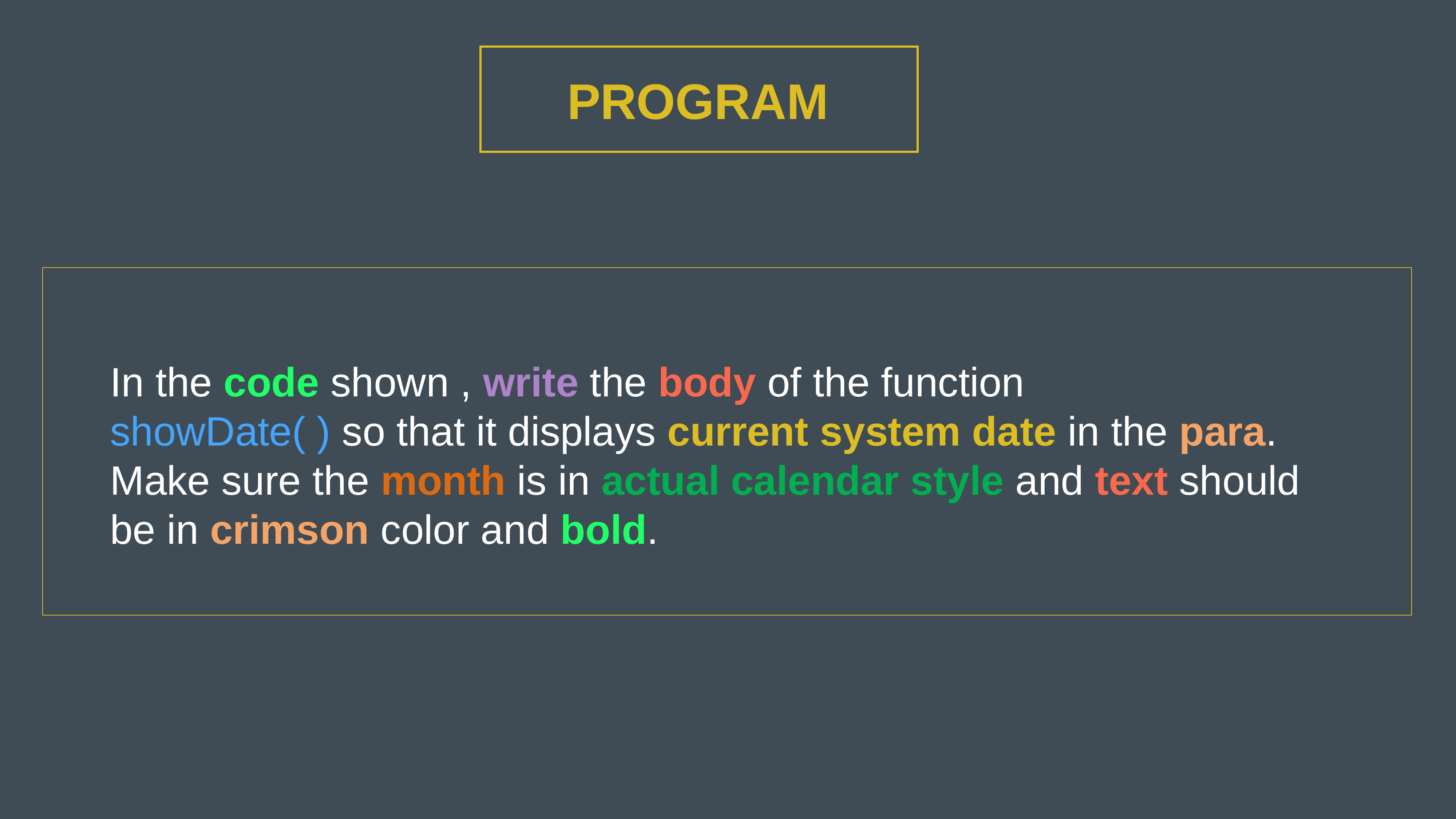

PROGRAM

In the code shown , write the body of the function
showDate( ) so that it displays current system date in the para. Make sure the month is in actual calendar style and text should be in crimson color and bold.